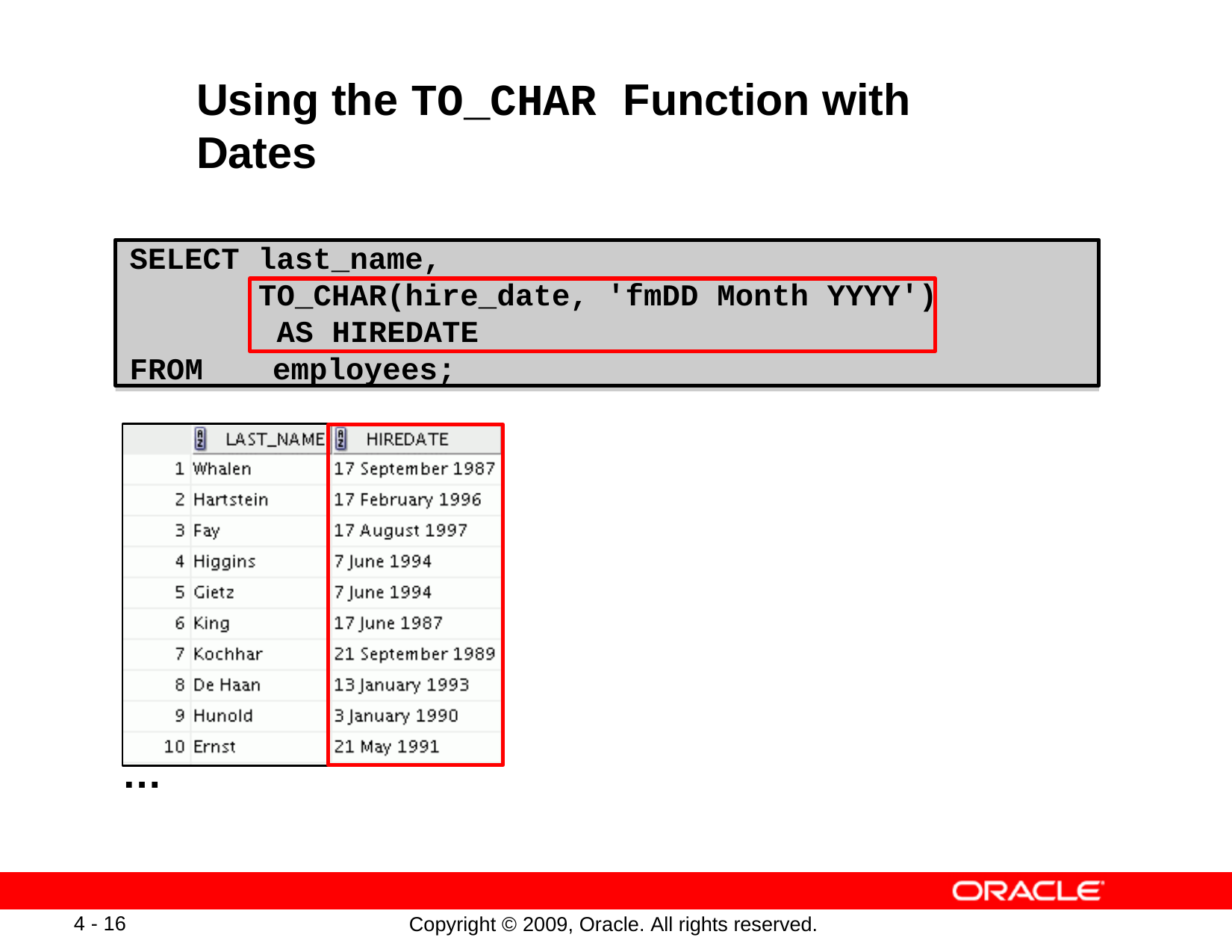

# Using the TO_CHAR Function with Dates

SELECT last_name,
TO_CHAR(hire_date, 'fmDD Month YYYY')  AS HIREDATE
FROM	employees;

…
4 - 16
Copyright © 2009, Oracle. All rights reserved.